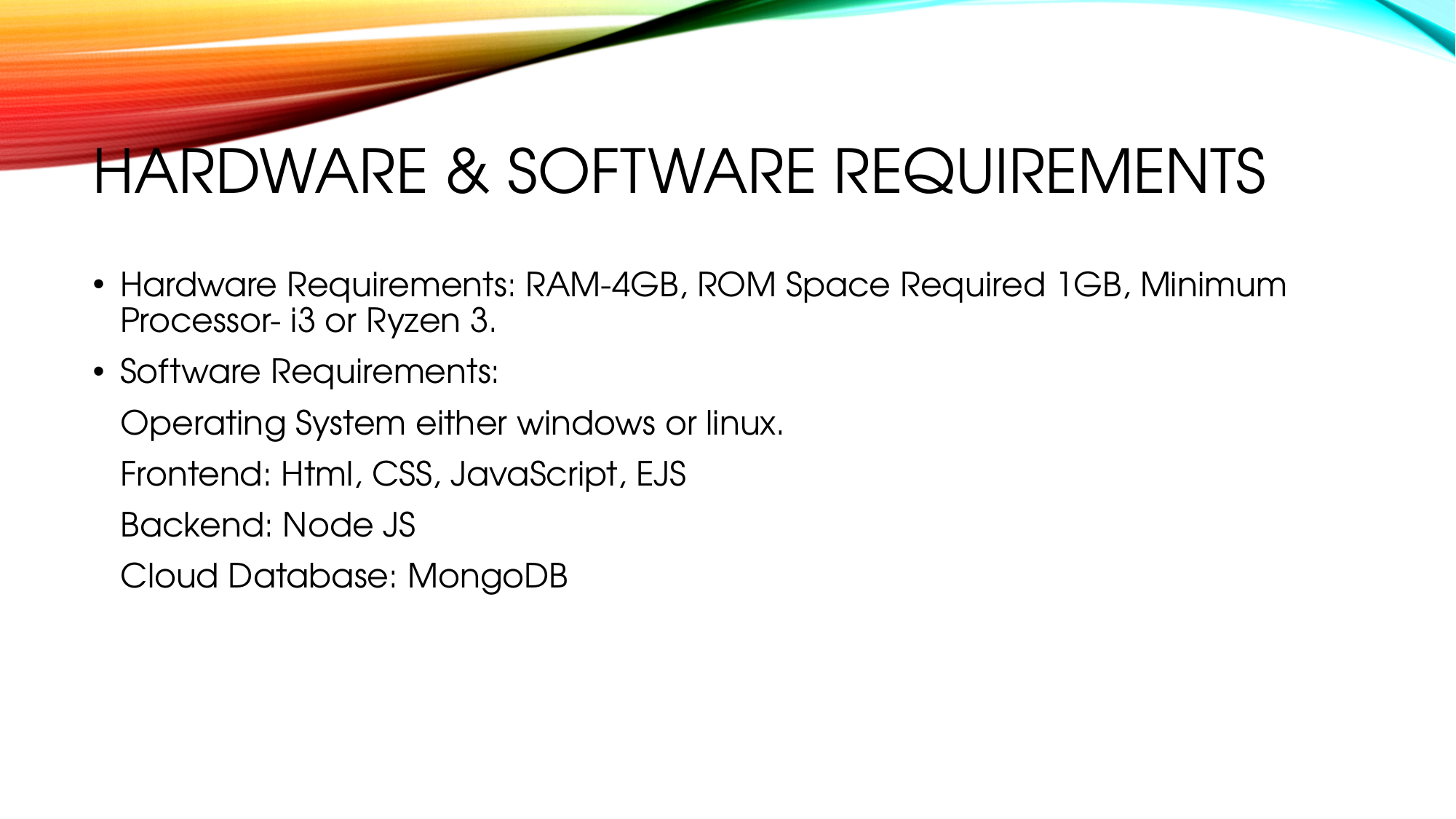

# Hardware & software requirements
Hardware Requirements: RAM-4GB, ROM Space Required 1GB, Minimum Processor- i3 or Ryzen 3.
Software Requirements:
   Operating System either windows or linux.
   Frontend: Html, CSS, JavaScript, EJS
   Backend: Node JS
   Cloud Database: MongoDB